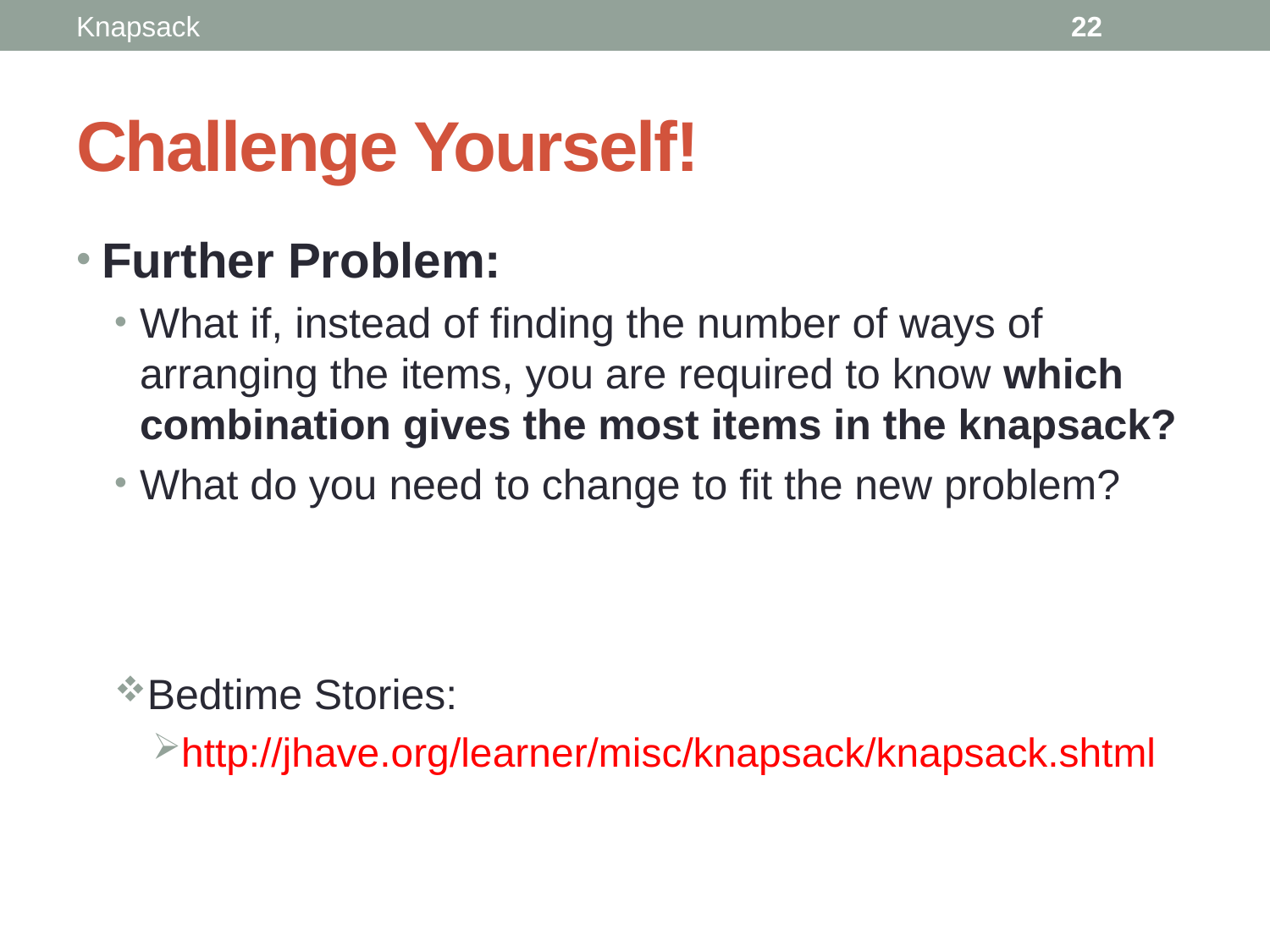

Knapsack
22
# Challenge Yourself!
Further Problem:
What if, instead of finding the number of ways of arranging the items, you are required to know which combination gives the most items in the knapsack?
What do you need to change to fit the new problem?

Bedtime Stories:
http://jhave.org/learner/misc/knapsack/knapsack.shtml